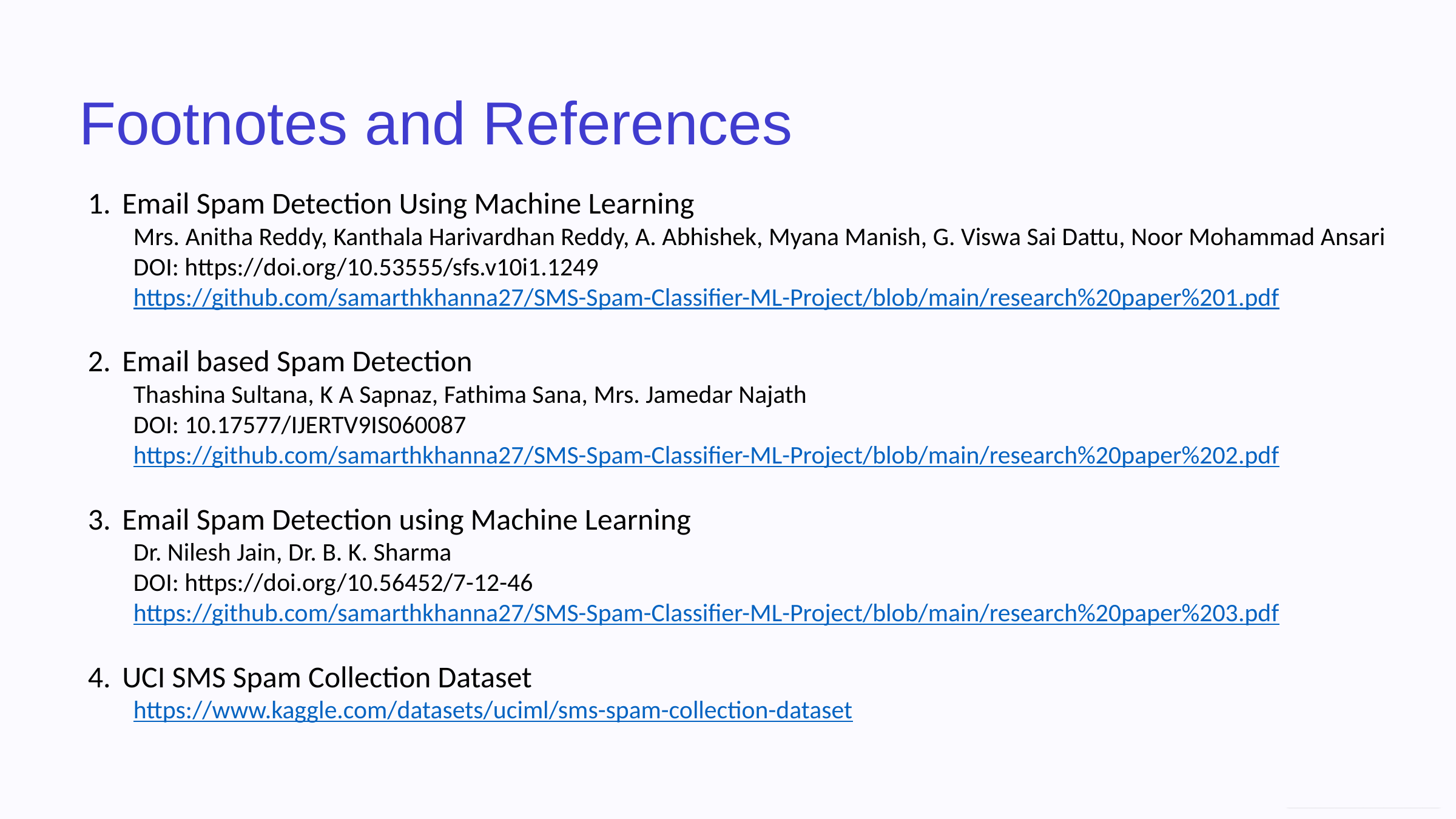

Footnotes and References
Email Spam Detection Using Machine Learning
Mrs. Anitha Reddy, Kanthala Harivardhan Reddy, A. Abhishek, Myana Manish, G. Viswa Sai Dattu, Noor Mohammad Ansari
DOI: https://doi.org/10.53555/sfs.v10i1.1249
https://github.com/samarthkhanna27/SMS-Spam-Classifier-ML-Project/blob/main/research%20paper%201.pdf

Email based Spam Detection
Thashina Sultana, K A Sapnaz, Fathima Sana, Mrs. Jamedar Najath
DOI: 10.17577/IJERTV9IS060087
https://github.com/samarthkhanna27/SMS-Spam-Classifier-ML-Project/blob/main/research%20paper%202.pdf

Email Spam Detection using Machine Learning
Dr. Nilesh Jain, Dr. B. K. Sharma
DOI: https://doi.org/10.56452/7-12-46
https://github.com/samarthkhanna27/SMS-Spam-Classifier-ML-Project/blob/main/research%20paper%203.pdf

UCI SMS Spam Collection Dataset
https://www.kaggle.com/datasets/uciml/sms-spam-collection-dataset